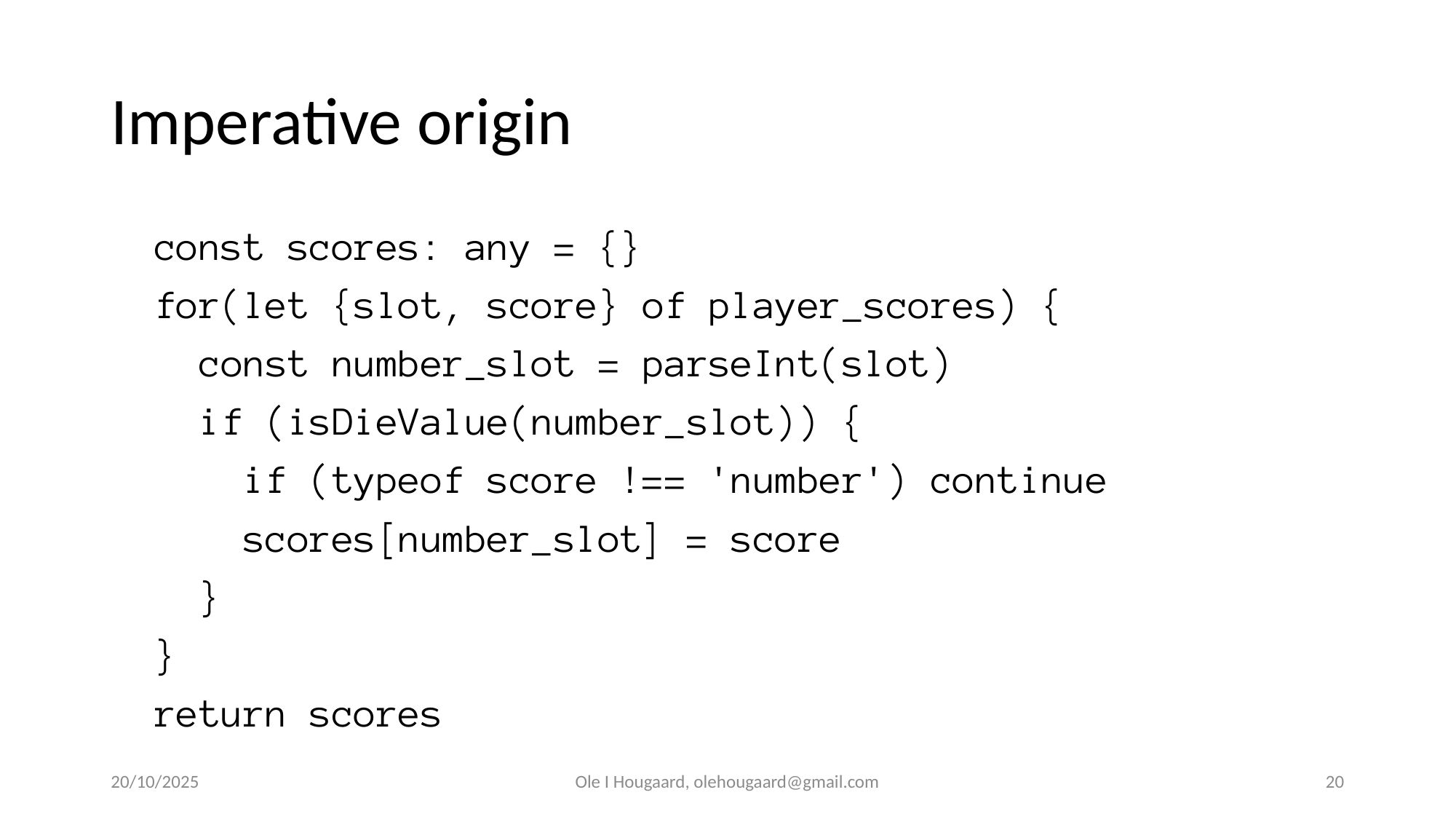

# Imperative origin
  const scores: any = {}
  for(let {slot, score} of player_scores) {
    const number_slot = parseInt(slot)
    if (isDieValue(number_slot)) {
      if (typeof score !== 'number') continue
      scores[number_slot] = score
    }
  }
  return scores
20/10/2025
Ole I Hougaard, olehougaard@gmail.com
20